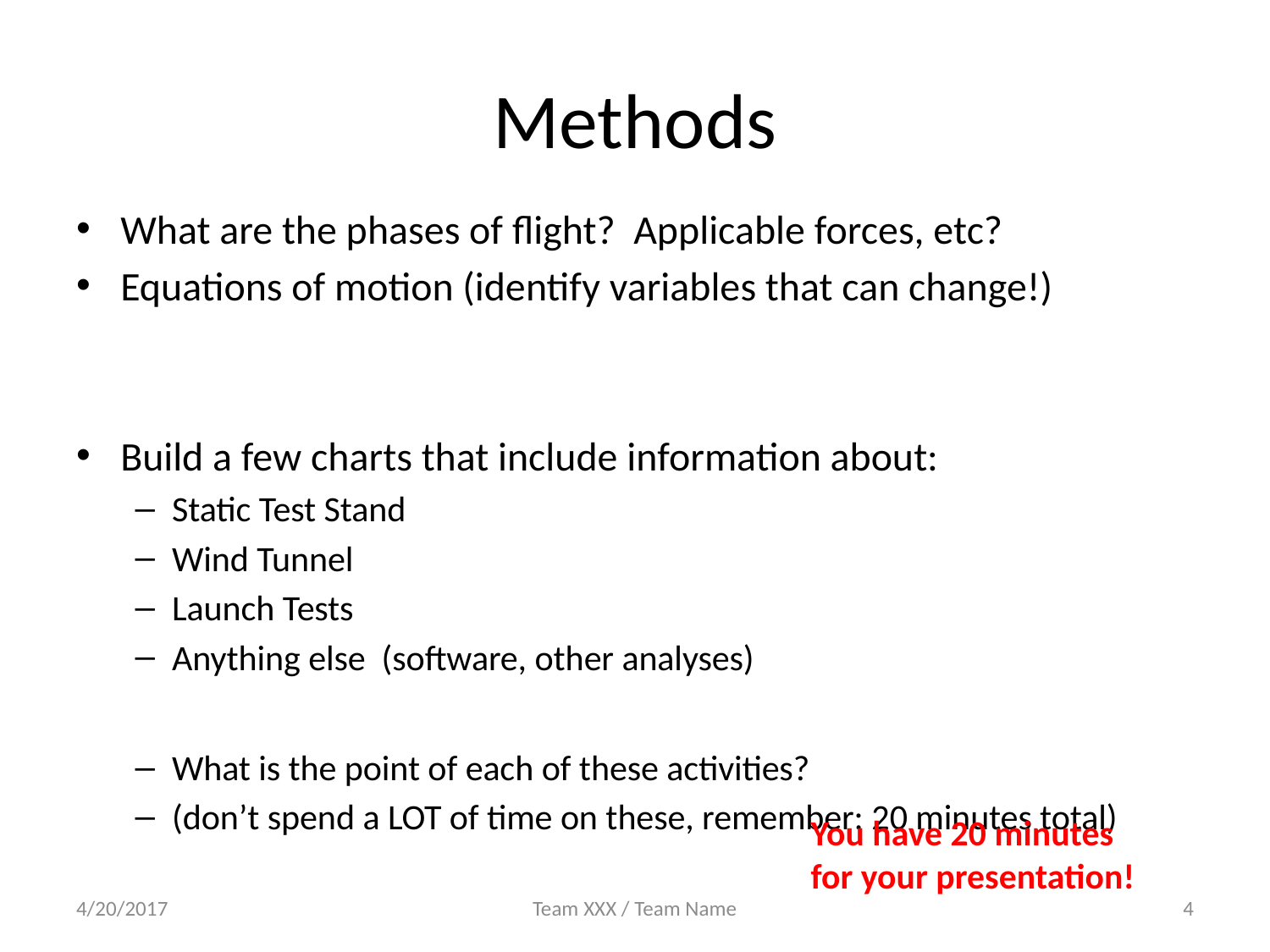

# Methods
What are the phases of flight?  Applicable forces, etc?
Equations of motion (identify variables that can change!)

Build a few charts that include information about:
Static Test Stand
Wind Tunnel
Launch Tests
Anything else  (software, other analyses)

What is the point of each of these activities?
(don’t spend a LOT of time on these, remember: 20 minutes total)
You have 20 minutes for your presentation!
4/20/2017
Team XXX / Team Name
4